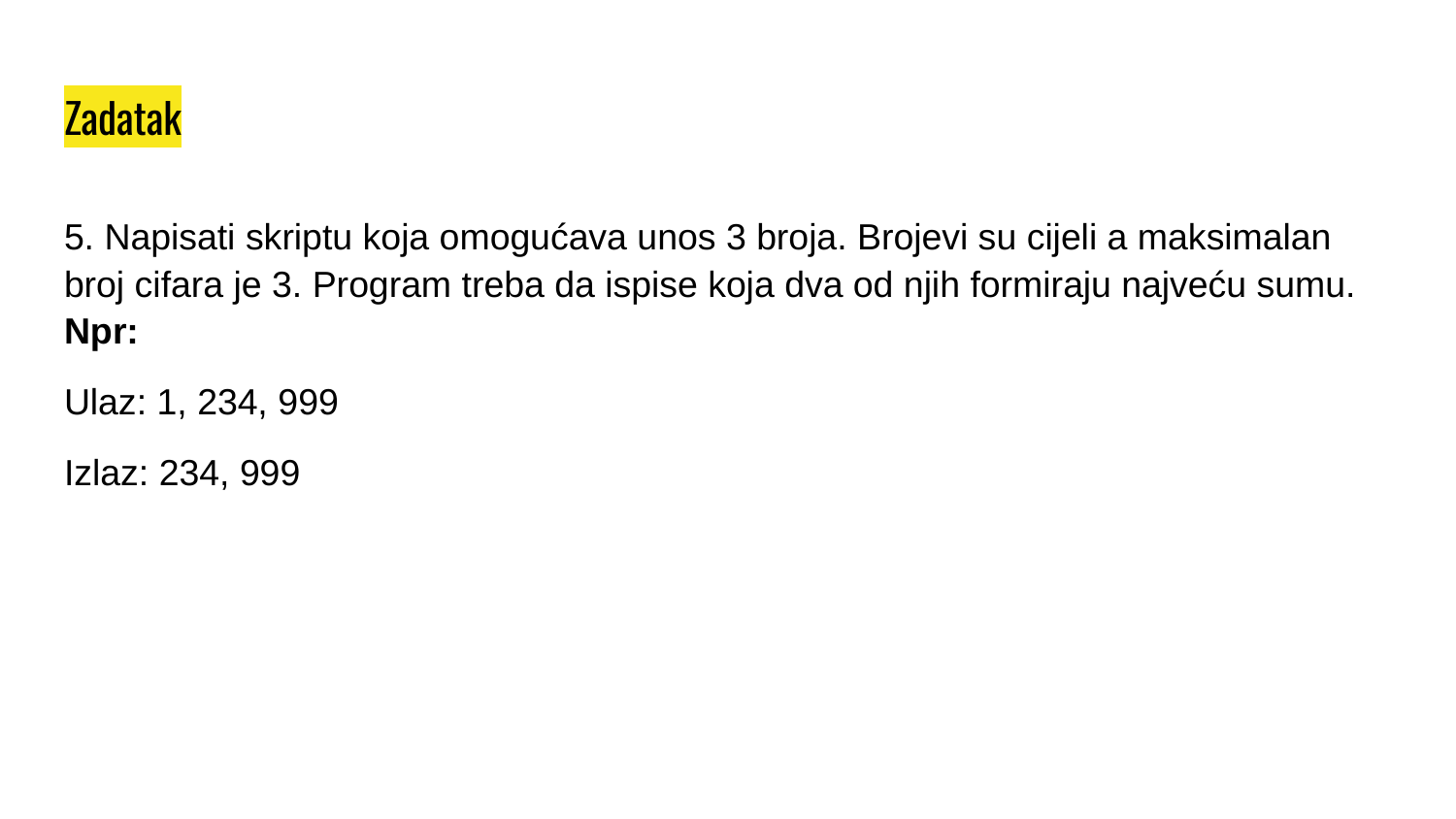

# Zadatak
5. Napisati skriptu koja omogućava unos 3 broja. Brojevi su cijeli a maksimalan broj cifara je 3. Program treba da ispise koja dva od njih formiraju najveću sumu. Npr:
Ulaz: 1, 234, 999
Izlaz: 234, 999